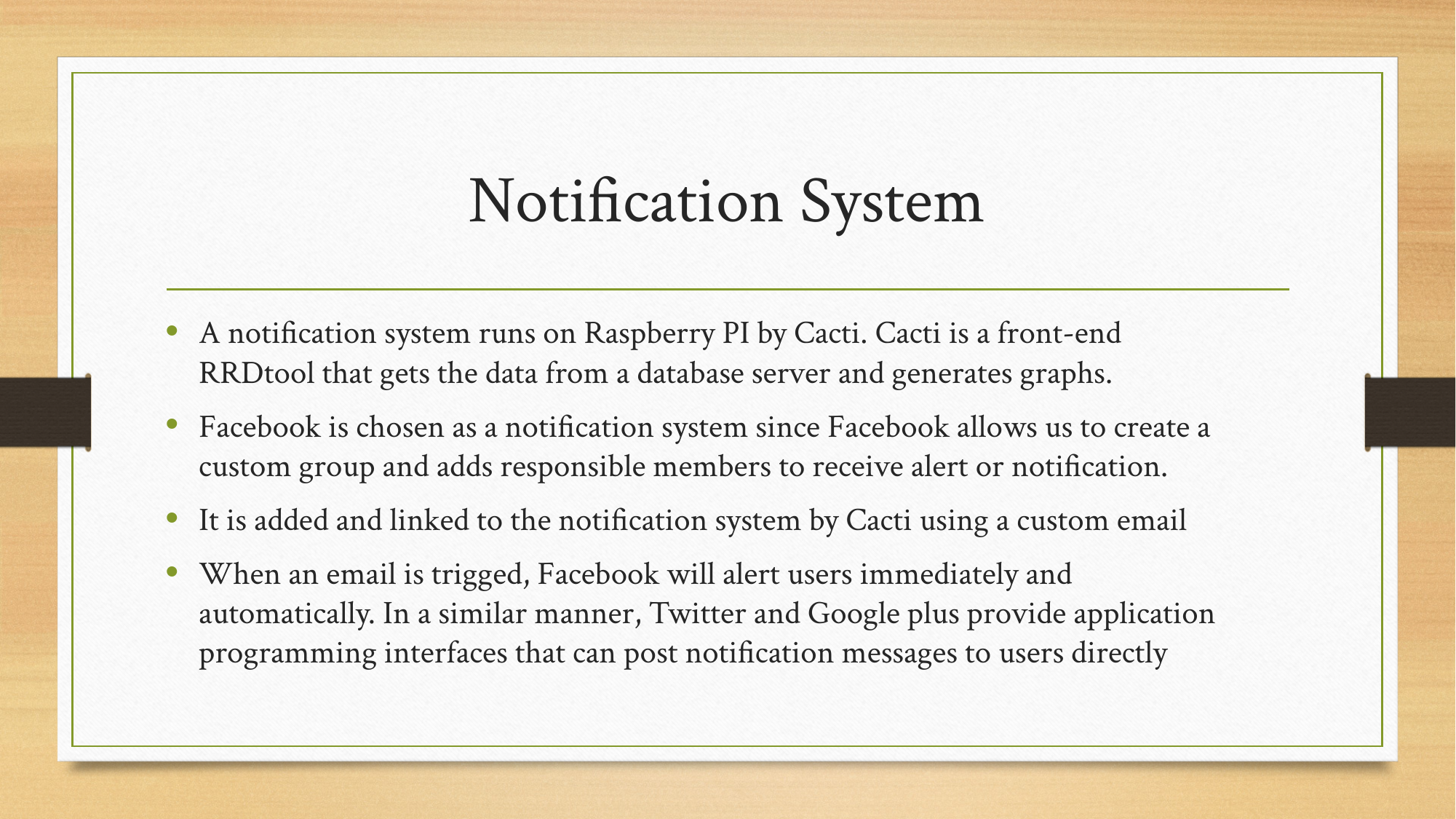

# Notification System
A notification system runs on Raspberry PI by Cacti. Cacti is a front-end RRDtool that gets the data from a database server and generates graphs.
Facebook is chosen as a notification system since Facebook allows us to create a custom group and adds responsible members to receive alert or notification.
It is added and linked to the notification system by Cacti using a custom email
When an email is trigged, Facebook will alert users immediately and automatically. In a similar manner, Twitter and Google plus provide application programming interfaces that can post notification messages to users directly